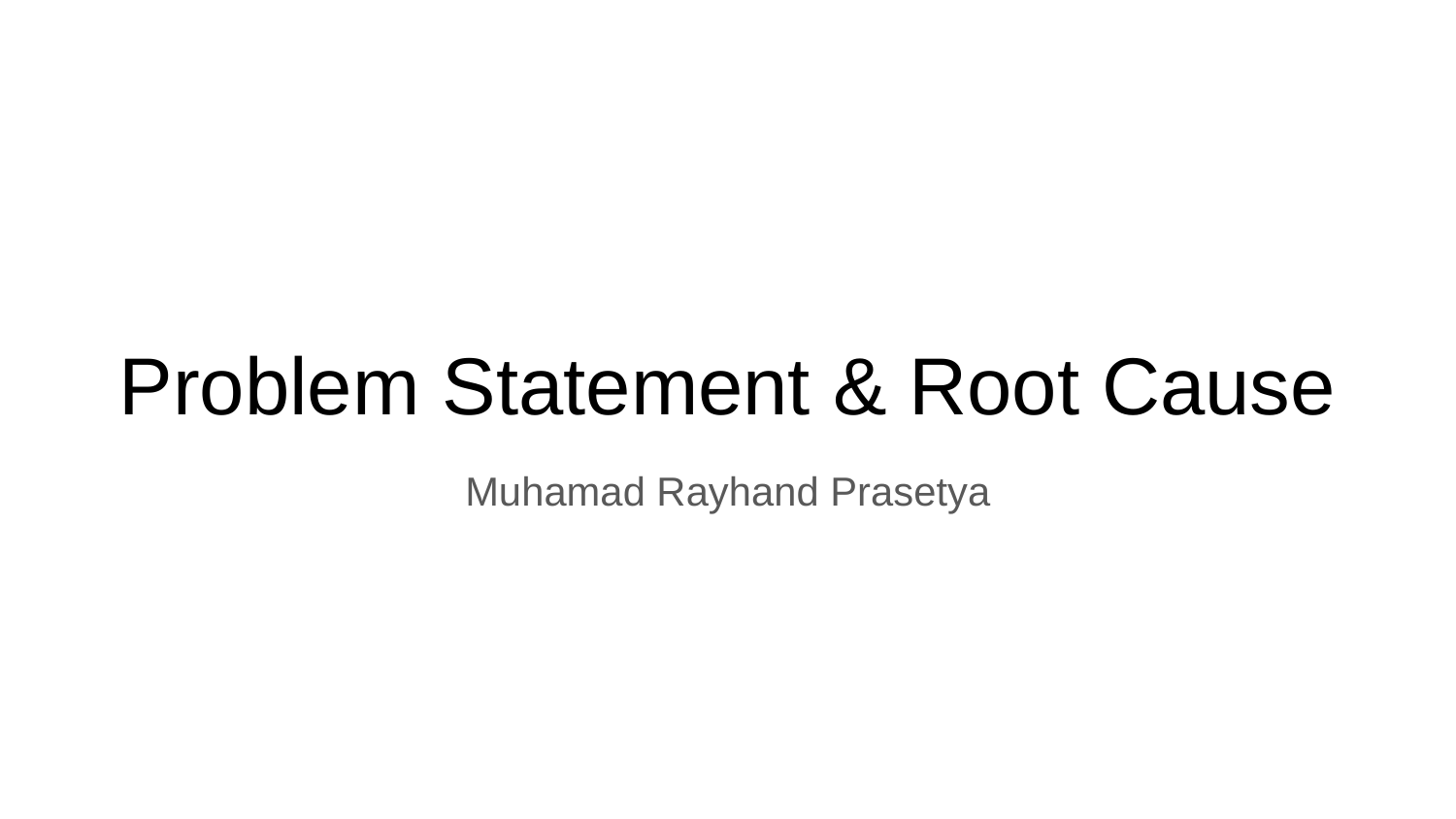

# Problem Statement & Root Cause
Muhamad Rayhand Prasetya